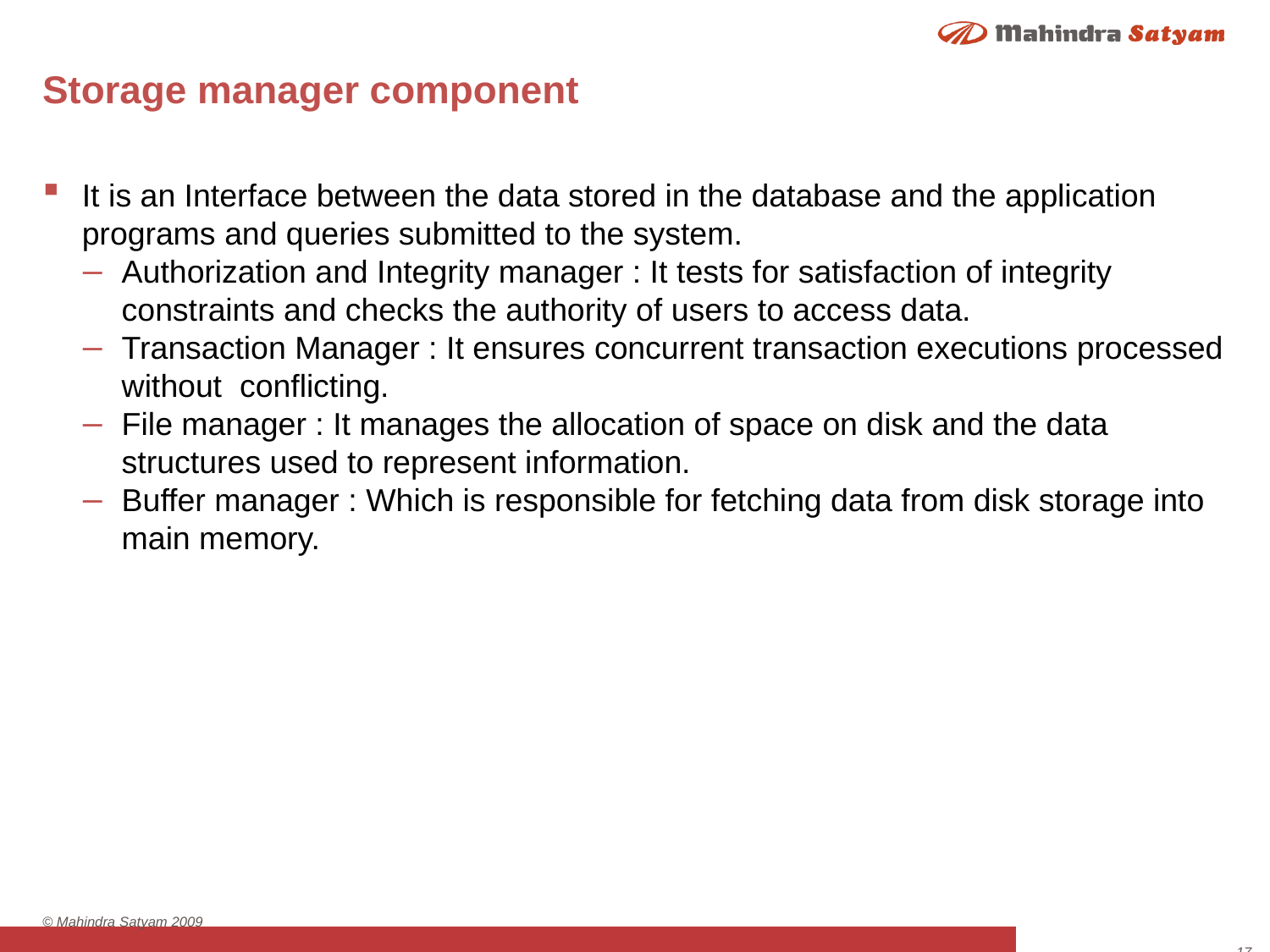

# Storage manager component
It is an Interface between the data stored in the database and the application programs and queries submitted to the system.
Authorization and Integrity manager : It tests for satisfaction of integrity constraints and checks the authority of users to access data.
Transaction Manager : It ensures concurrent transaction executions processed without  conflicting.
File manager : It manages the allocation of space on disk and the data structures used to represent information.
Buffer manager : Which is responsible for fetching data from disk storage into main memory.